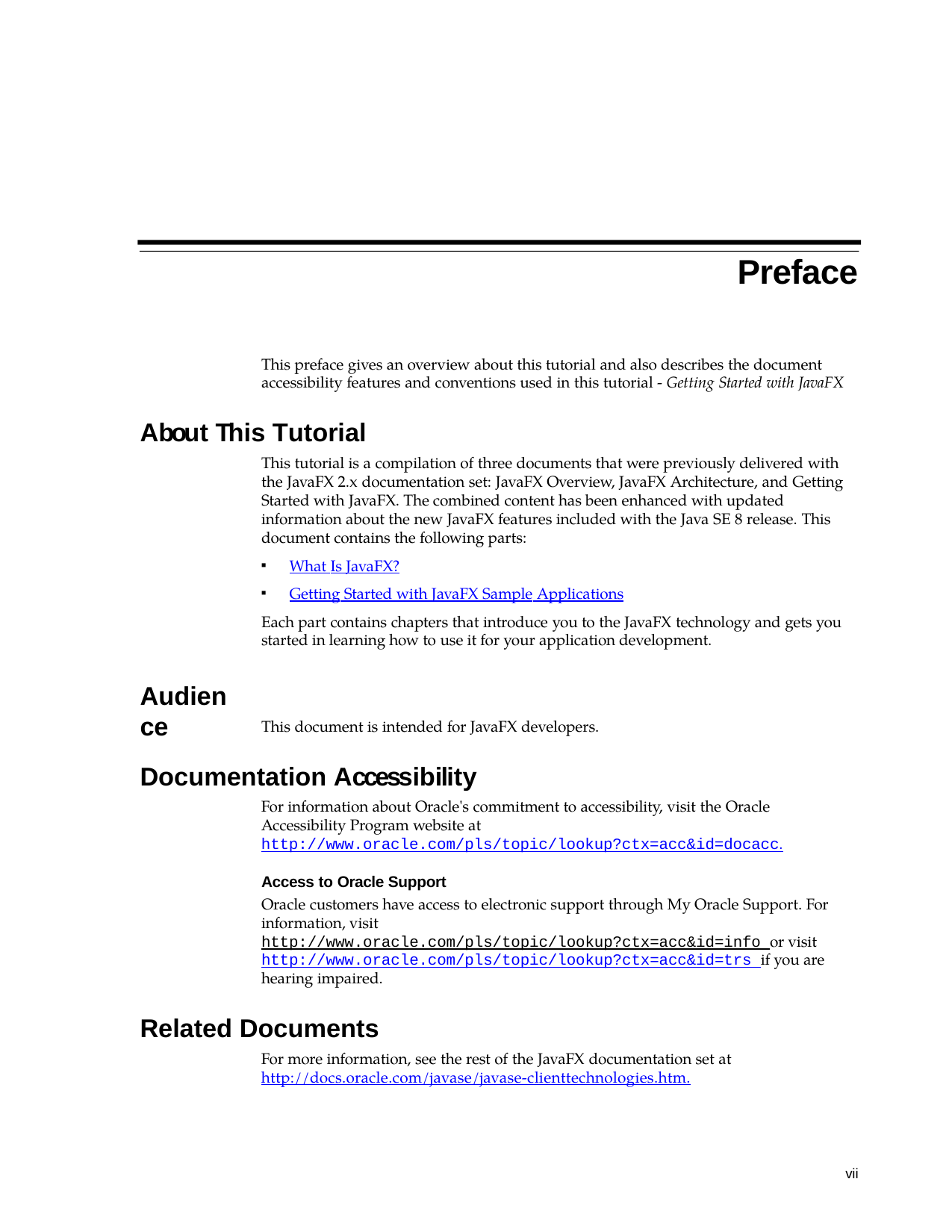

# Preface

This preface gives an overview about this tutorial and also describes the document  accessibility features and conventions used in this tutorial - Getting Started with JavaFX

About This Tutorial
This tutorial is a compilation of three documents that were previously delivered with  the JavaFX 2.x documentation set: JavaFX Overview, JavaFX Architecture, and Getting  Started with JavaFX. The combined content has been enhanced with updated  information about the new JavaFX features included with the Java SE 8 release. This  document contains the following parts:
What Is JavaFX?
Getting Started with JavaFX Sample Applications
Each part contains chapters that introduce you to the JavaFX technology and gets you  started in learning how to use it for your application development.
Audience
This document is intended for JavaFX developers.

Documentation Accessibility
For information about Oracle's commitment to accessibility, visit the Oracle  Accessibility Program website at  http://www.oracle.com/pls/topic/lookup?ctx=acc&id=docacc.

Access to Oracle Support
Oracle customers have access to electronic support through My Oracle Support. For  information, visit  http://www.oracle.com/pls/topic/lookup?ctx=acc&id=info or visit  http://www.oracle.com/pls/topic/lookup?ctx=acc&id=trs if you are  hearing impaired.

Related Documents
For more information, see the rest of the JavaFX documentation set at  http://docs.oracle.com/javase/javase-clienttechnologies.htm.
vii